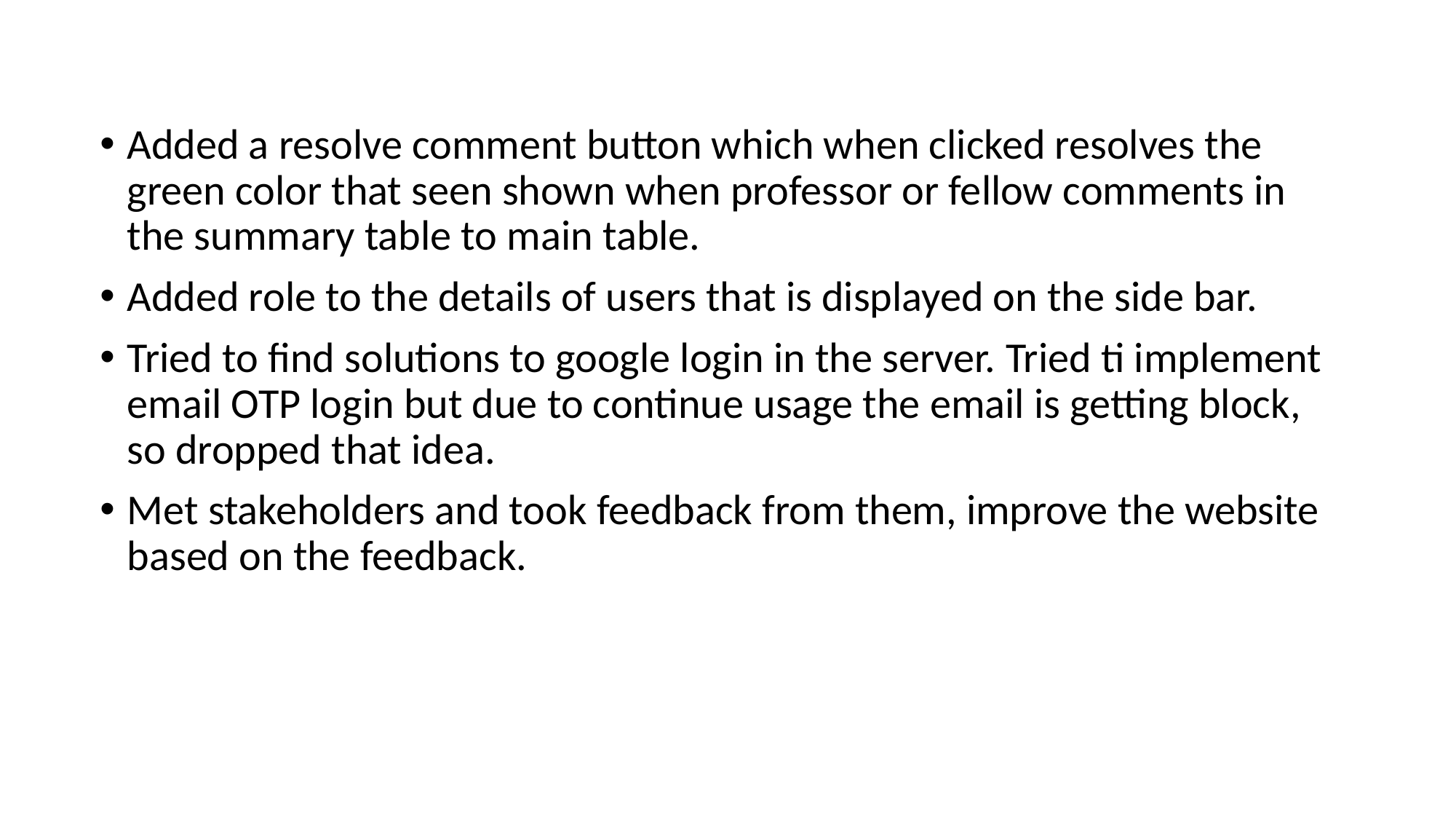

Added a resolve comment button which when clicked resolves the green color that seen shown when professor or fellow comments in the summary table to main table.
Added role to the details of users that is displayed on the side bar.
Tried to find solutions to google login in the server. Tried ti implement email OTP login but due to continue usage the email is getting block, so dropped that idea.
Met stakeholders and took feedback from them, improve the website based on the feedback.